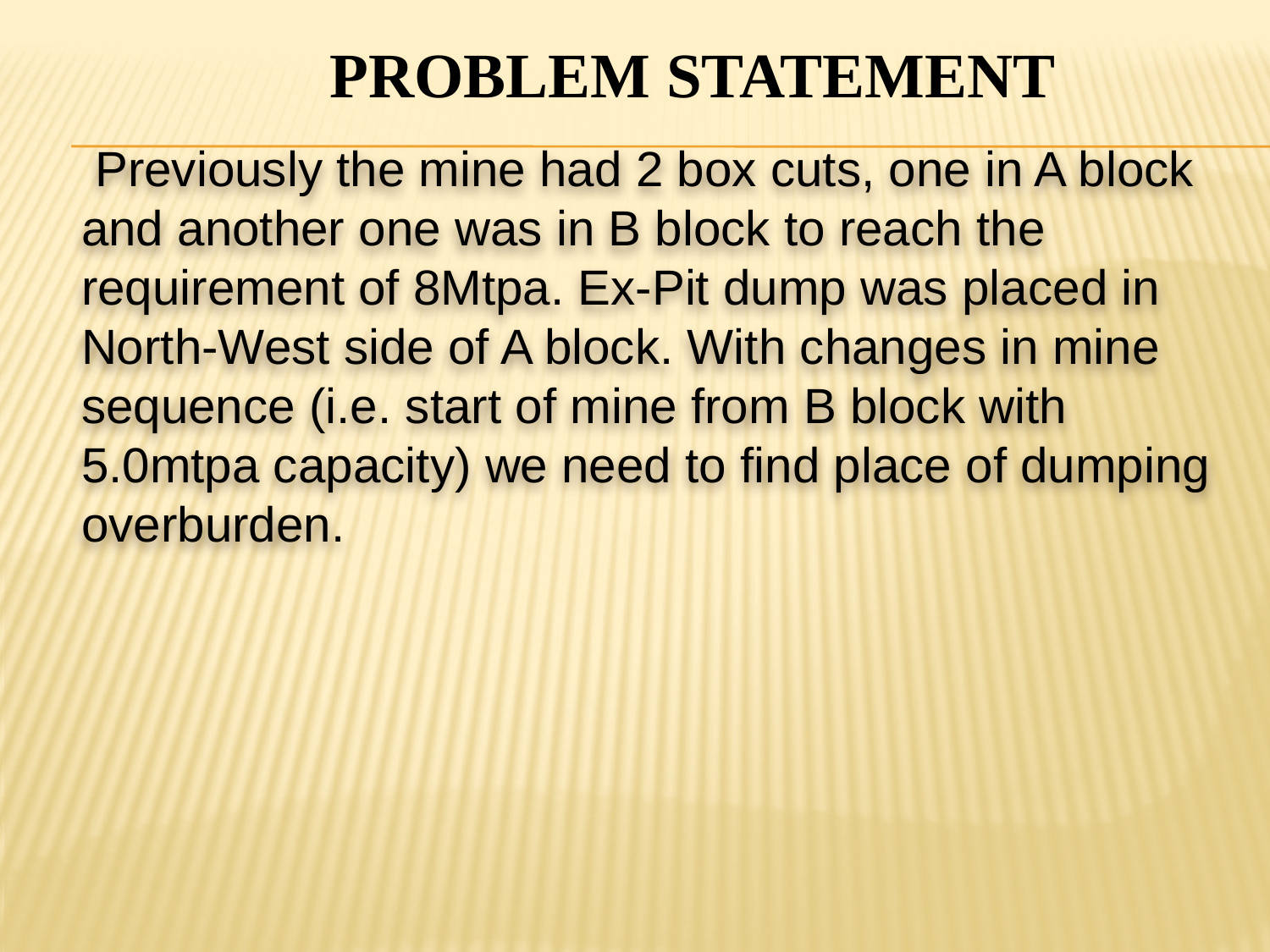

# Problem statement
	 Previously the mine had 2 box cuts, one in A block  and another one was in B block to reach the requirement of 8Mtpa. Ex-Pit dump was placed in  North-West side of A block. With changes in mine sequence (i.e. start of mine from B block with 5.0mtpa capacity) we need to find place of dumping overburden.